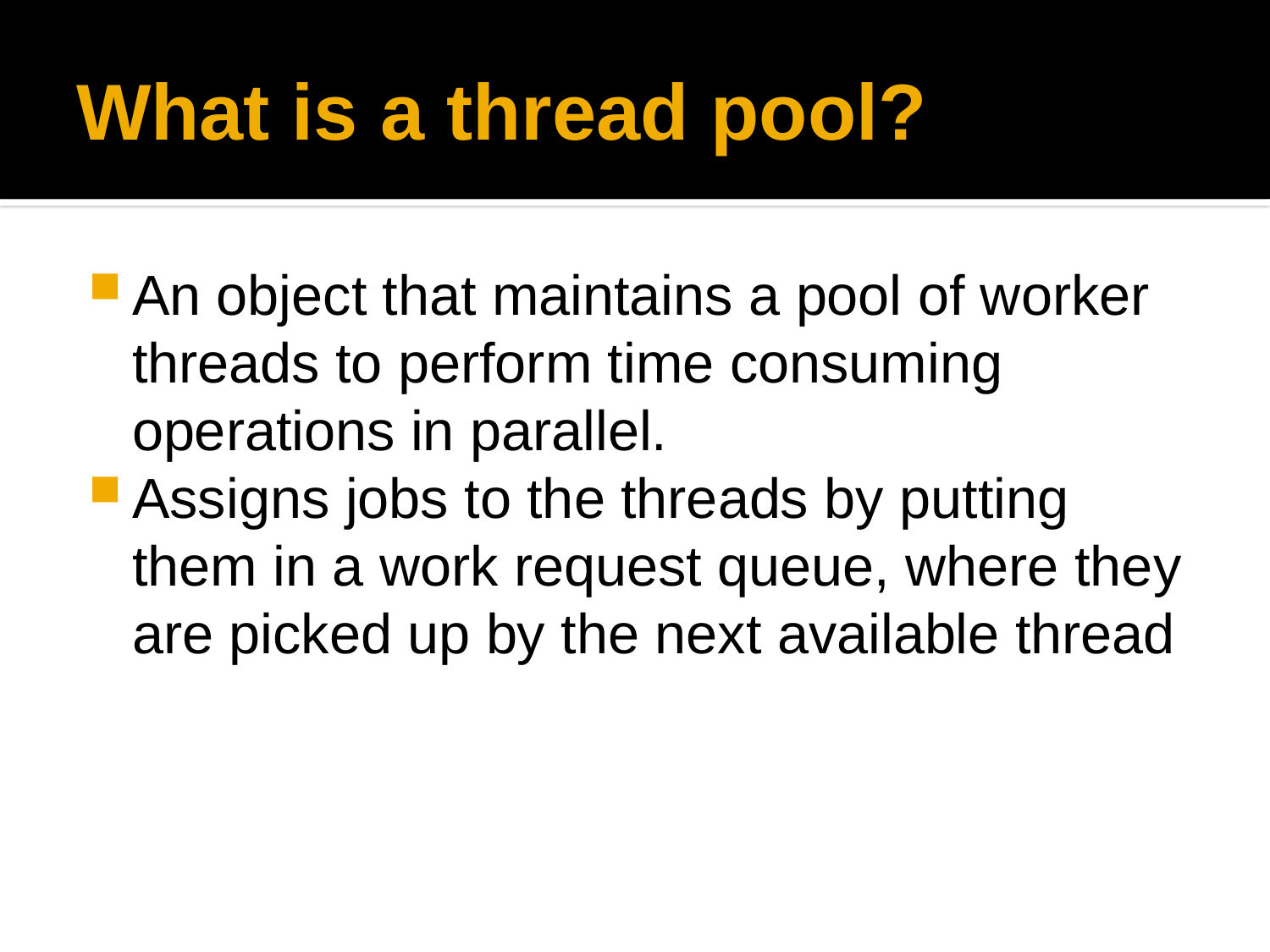

# What is a thread pool?
An object that maintains a pool of worker threads to perform time consuming operations in parallel.
Assigns jobs to the threads by putting them in a work request queue, where they are picked up by the next available thread